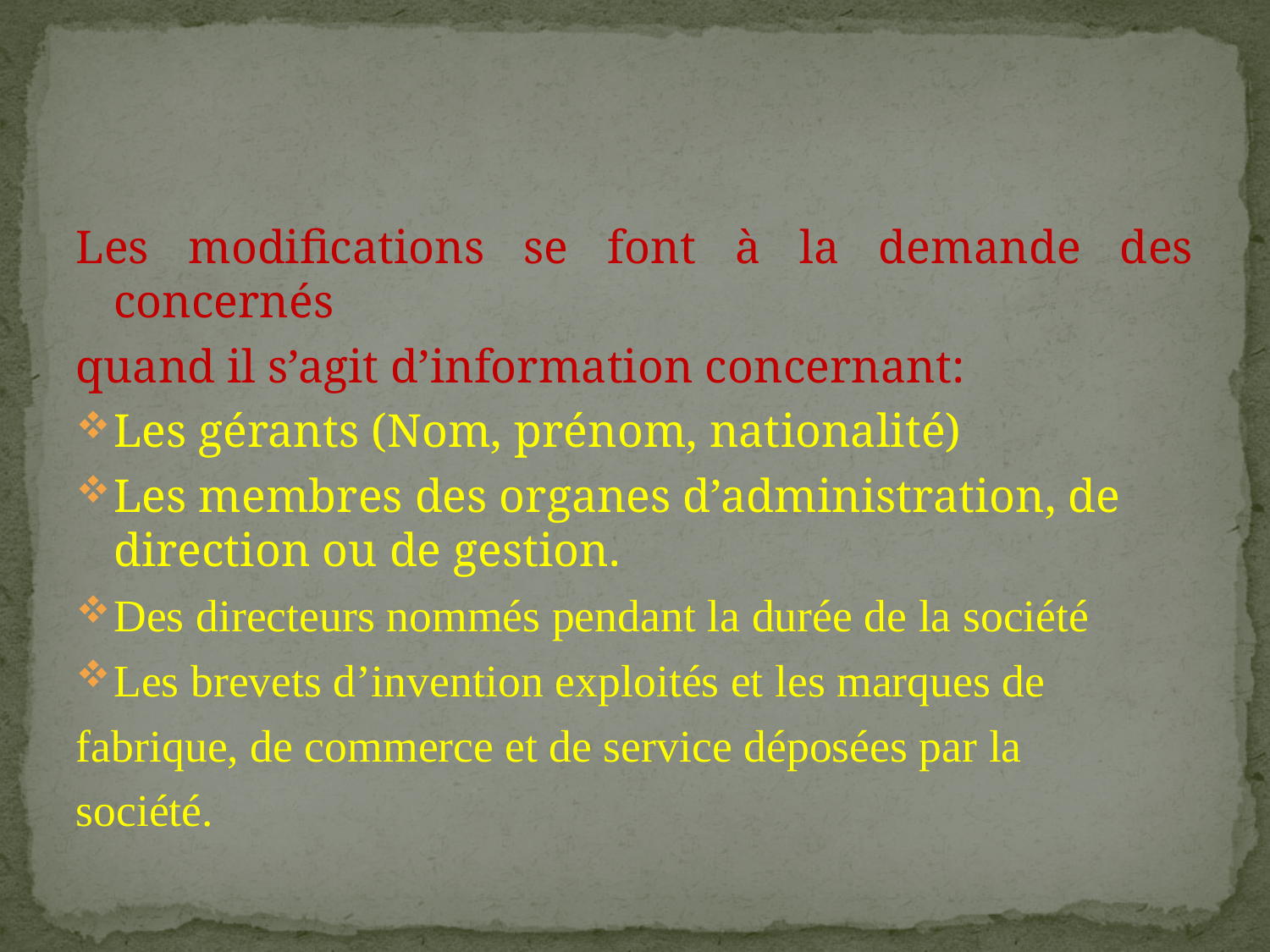

#
Les modifications se font à la demande des concernés
quand il s’agit d’information concernant:
Les gérants (Nom, prénom, nationalité)
Les membres des organes d’administration, de direction ou de gestion.
Des directeurs nommés pendant la durée de la société
Les brevets d’invention exploités et les marques de
fabrique, de commerce et de service déposées par la
société.